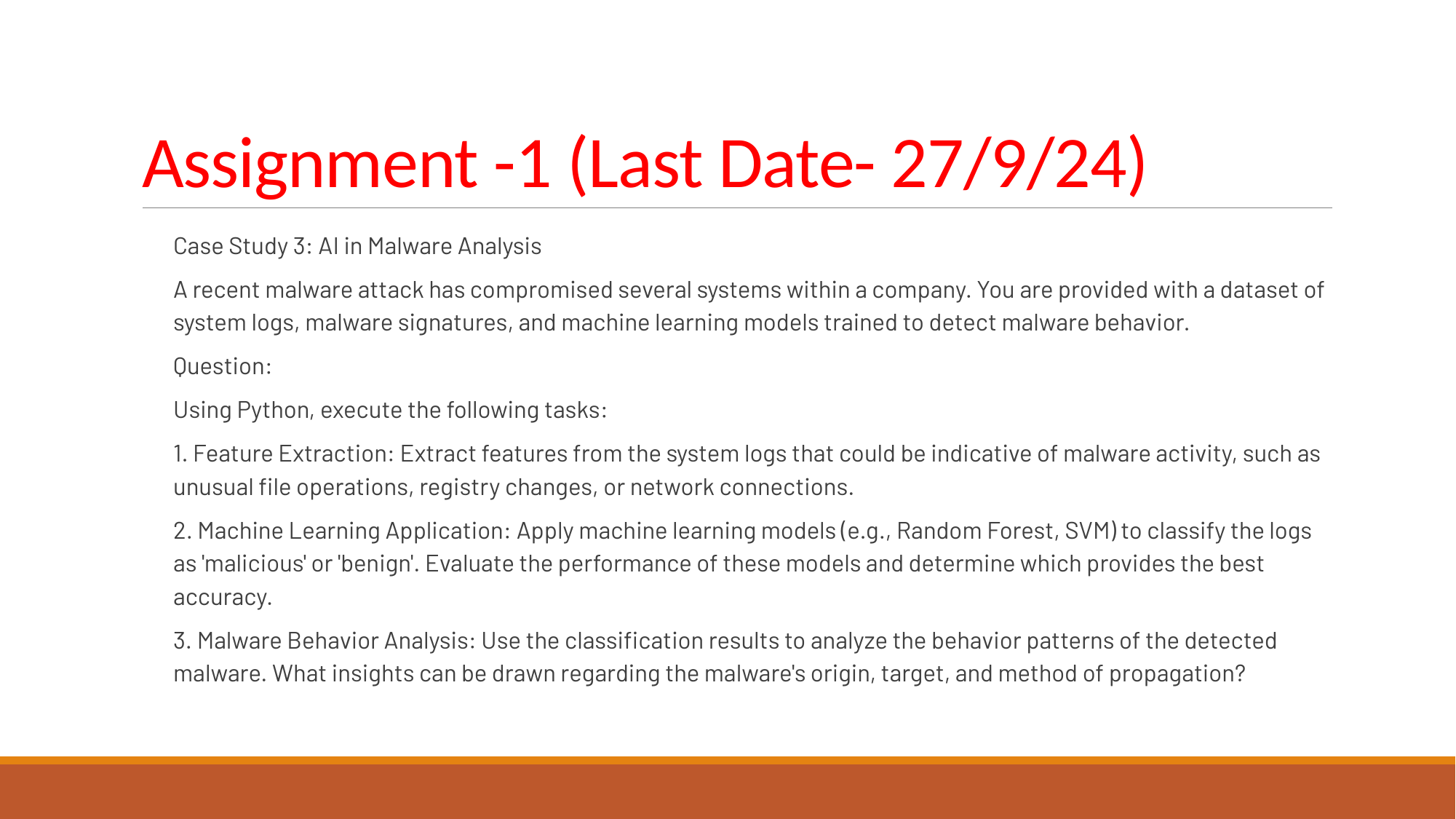

# Assignment -1 (Last Date- 27/9/24)
Case Study 3: AI in Malware Analysis
A recent malware attack has compromised several systems within a company. You are provided with a dataset of system logs, malware signatures, and machine learning models trained to detect malware behavior.
Question:
Using Python, execute the following tasks:
1. Feature Extraction: Extract features from the system logs that could be indicative of malware activity, such as unusual file operations, registry changes, or network connections.
2. Machine Learning Application: Apply machine learning models (e.g., Random Forest, SVM) to classify the logs as 'malicious' or 'benign'. Evaluate the performance of these models and determine which provides the best accuracy.
3. Malware Behavior Analysis: Use the classification results to analyze the behavior patterns of the detected malware. What insights can be drawn regarding the malware's origin, target, and method of propagation?